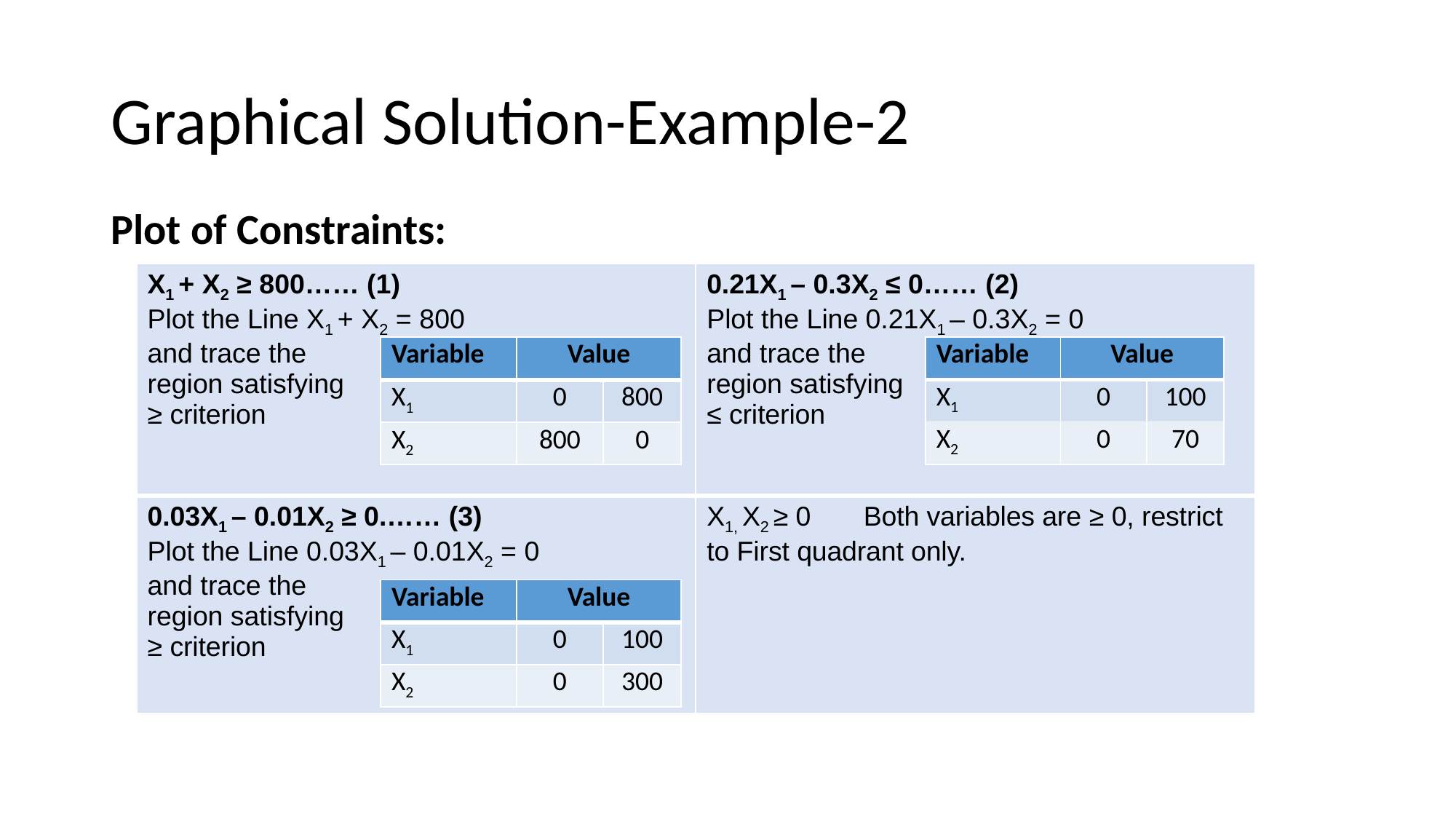

# Graphical Solution-Example-2
Plot of Constraints:

| X1 + X2 ≥ 800…… (1) Plot the Line X1 + X2 = 800 and trace the region satisfying ≥ criterion | 0.21X1 – 0.3X2 ≤ 0…… (2) Plot the Line 0.21X1 – 0.3X2 = 0 and trace the region satisfying ≤ criterion |
| --- | --- |
| 0.03X1 – 0.01X2 ≥ 0.…… (3) Plot the Line 0.03X1 – 0.01X2 = 0 and trace the region satisfying ≥ criterion | X1, X2 ≥ 0 Both variables are ≥ 0, restrict to First quadrant only. |
| Variable | Value |  |
| --- | --- | --- |
| X1 | 0 | 800 |
| X2 | 800 | 0 |
| Variable | Value |  |
| --- | --- | --- |
| X1 | 0 | 100 |
| X2 | 0 | 70 |
| Variable | Value |  |
| --- | --- | --- |
| X1 | 0 | 100 |
| X2 | 0 | 300 |